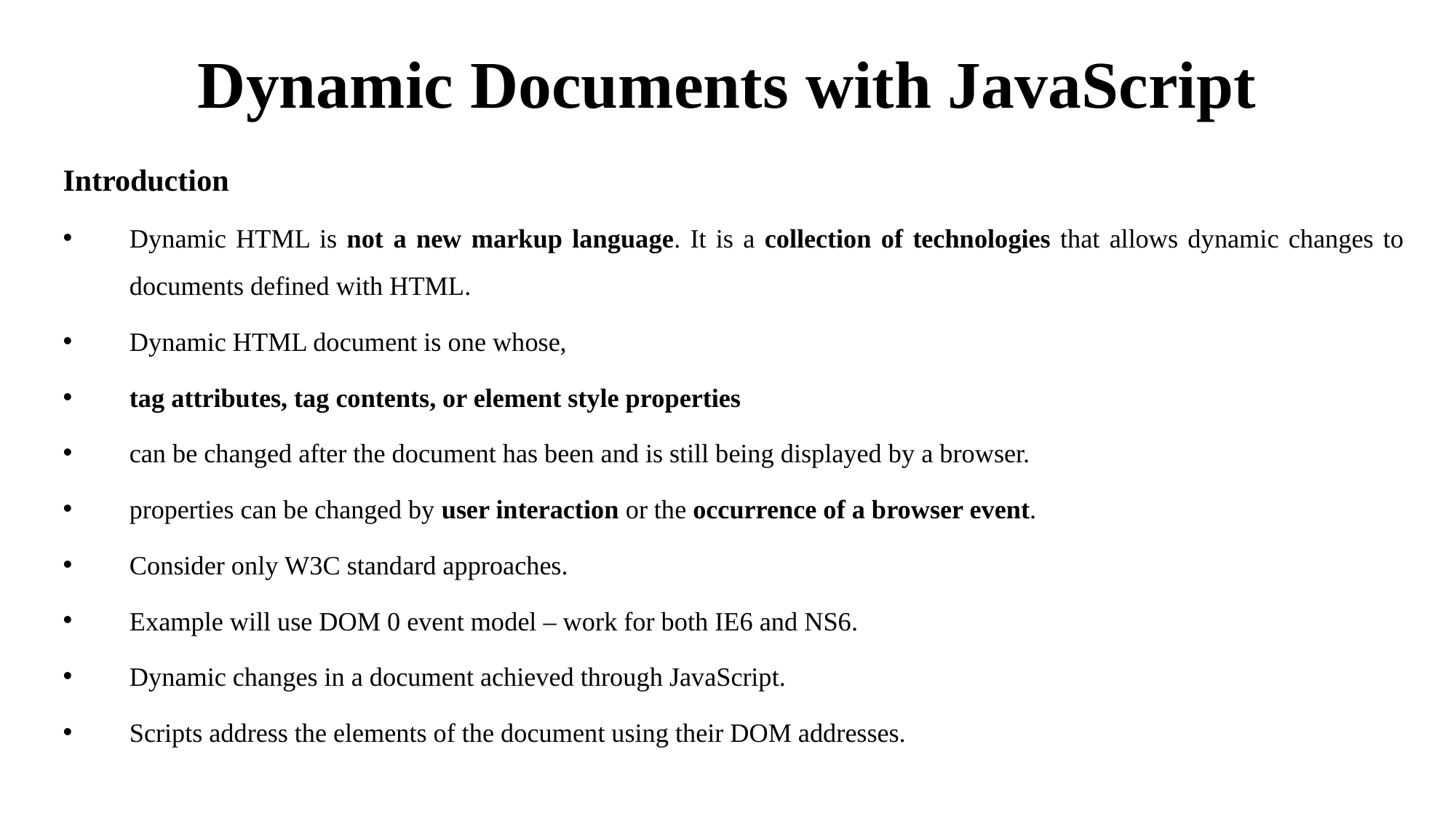

# Dynamic Documents with JavaScript
Introduction
Dynamic HTML is not a new markup language. It is a collection of technologies that allows dynamic changes to documents defined with HTML.
Dynamic HTML document is one whose,
tag attributes, tag contents, or element style properties
can be changed after the document has been and is still being displayed by a browser.
properties can be changed by user interaction or the occurrence of a browser event.
Consider only W3C standard approaches.
Example will use DOM 0 event model – work for both IE6 and NS6.
Dynamic changes in a document achieved through JavaScript.
Scripts address the elements of the document using their DOM addresses.